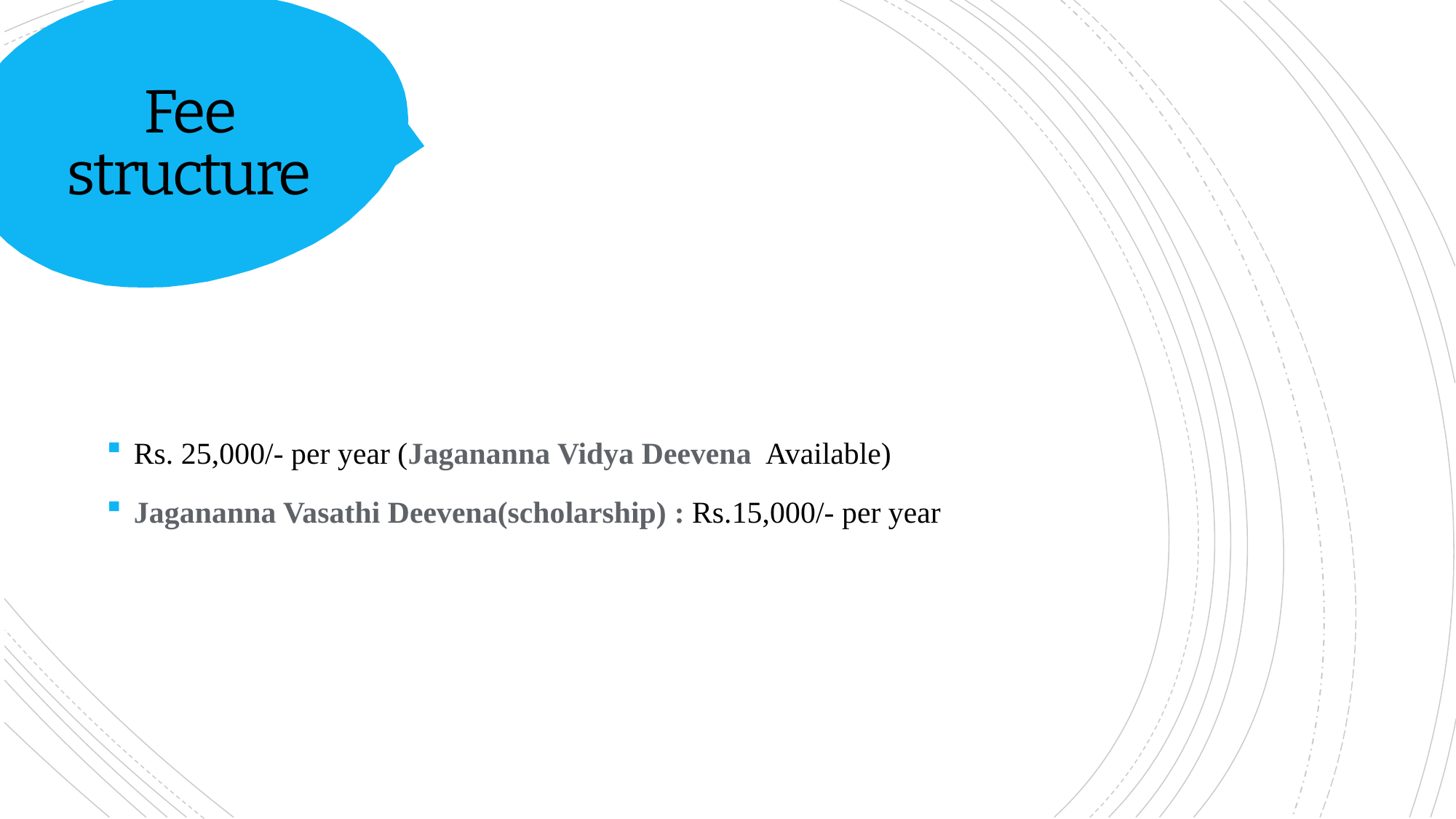

# Fee structure
Rs. 25,000/- per year (Jagananna Vidya Deevena  Available)
Jagananna Vasathi Deevena(scholarship) : Rs.15,000/- per year